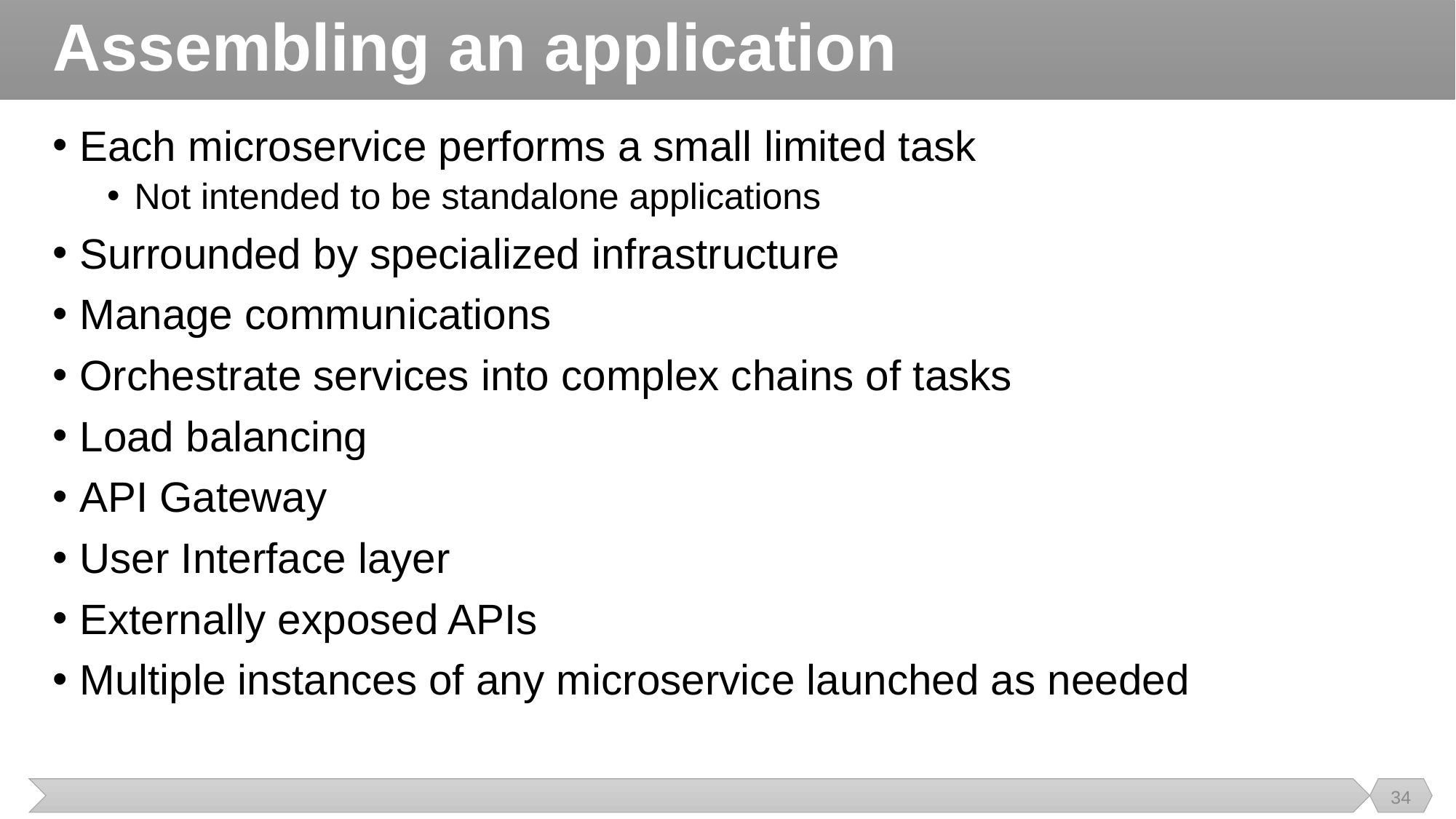

# Assembling an application
Each microservice performs a small limited task
Not intended to be standalone applications
Surrounded by specialized infrastructure
Manage communications
Orchestrate services into complex chains of tasks
Load balancing
API Gateway
User Interface layer
Externally exposed APIs
Multiple instances of any microservice launched as needed
34